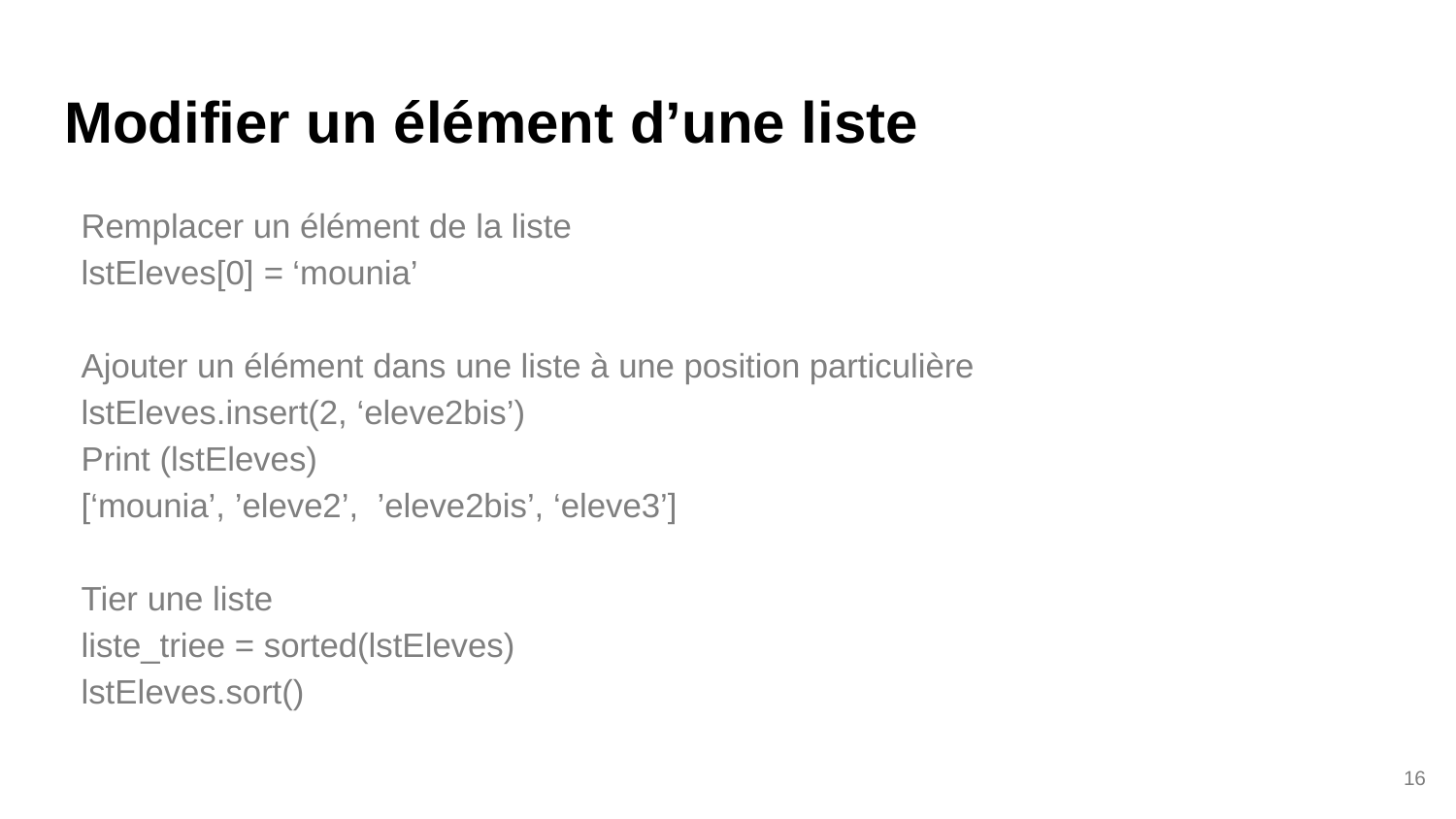

# Modifier un élément d’une liste
Remplacer un élément de la liste
	lstEleves[0] = ‘mounia’

Ajouter un élément dans une liste à une position particulière
	lstEleves.insert(2, ‘eleve2bis’)
	Print (lstEleves)
		[‘mounia’, ’eleve2’,  ’eleve2bis’, ‘eleve3’]

Tier une liste
	liste_triee = sorted(lstEleves)
	lstEleves.sort()

16